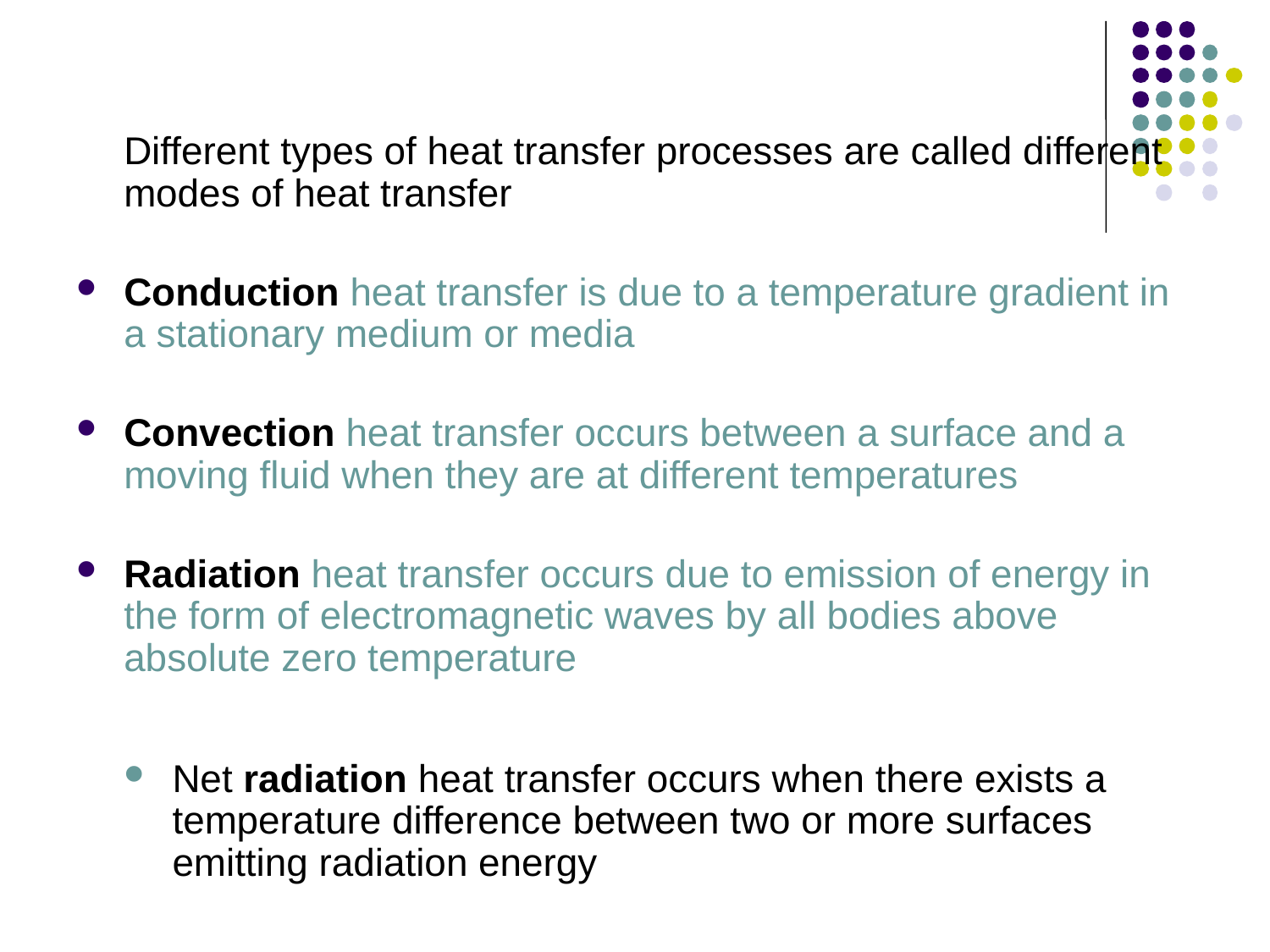

Different types of heat transfer processes are called different modes of heat transfer

Conduction heat transfer is due to a temperature gradient in a stationary medium or media

Convection heat transfer occurs between a surface and a moving fluid when they are at different temperatures

Radiation heat transfer occurs due to emission of energy in the form of electromagnetic waves by all bodies above absolute zero temperature

Net radiation heat transfer occurs when there exists a temperature difference between two or more surfaces emitting radiation energy